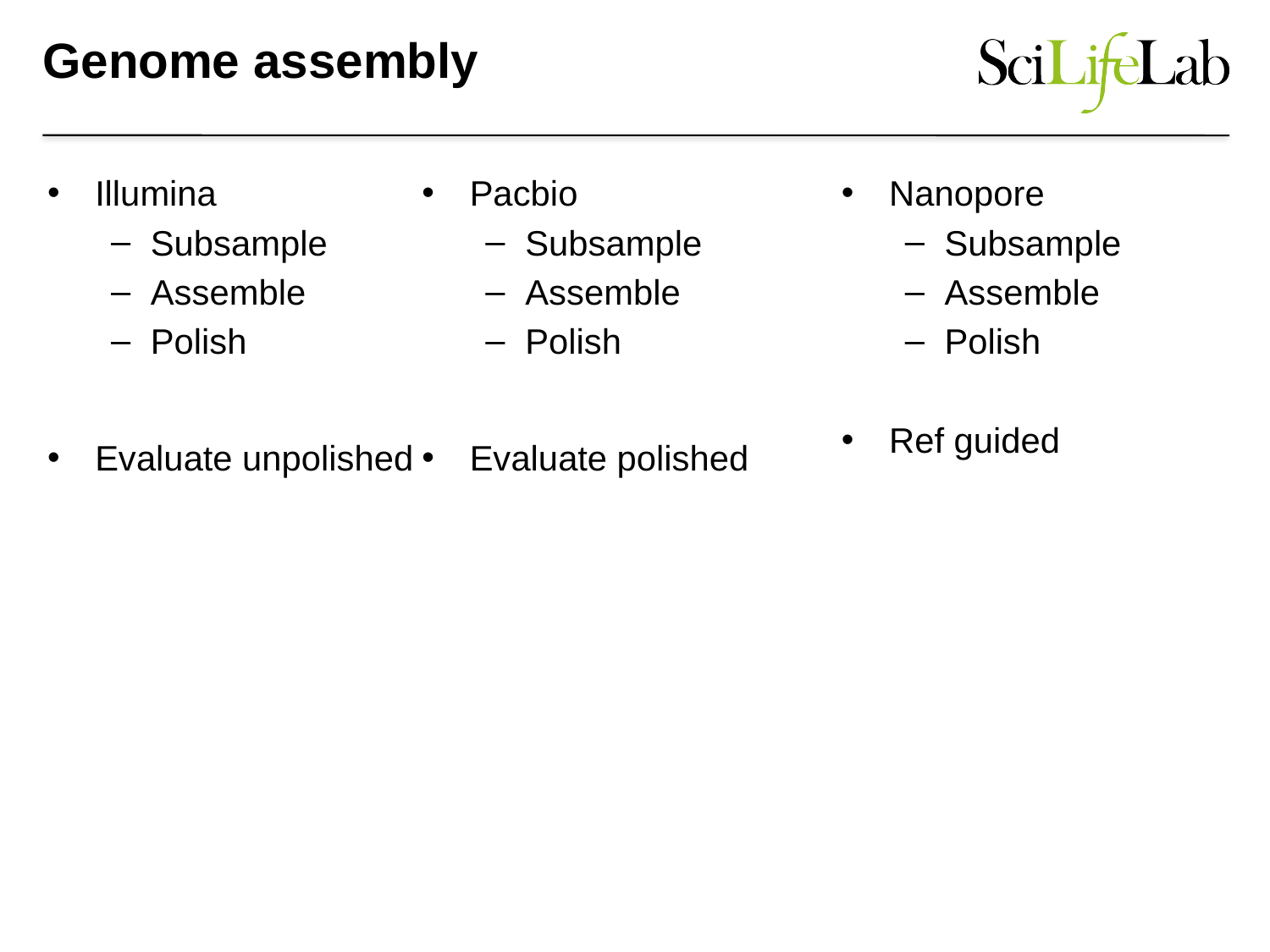

# Genome assembly
Illumina
Subsample
Assemble
Polish

Evaluate unpolished
Pacbio
Subsample
Assemble
Polish

Evaluate polished
Nanopore
Subsample
Assemble
Polish

Ref guided